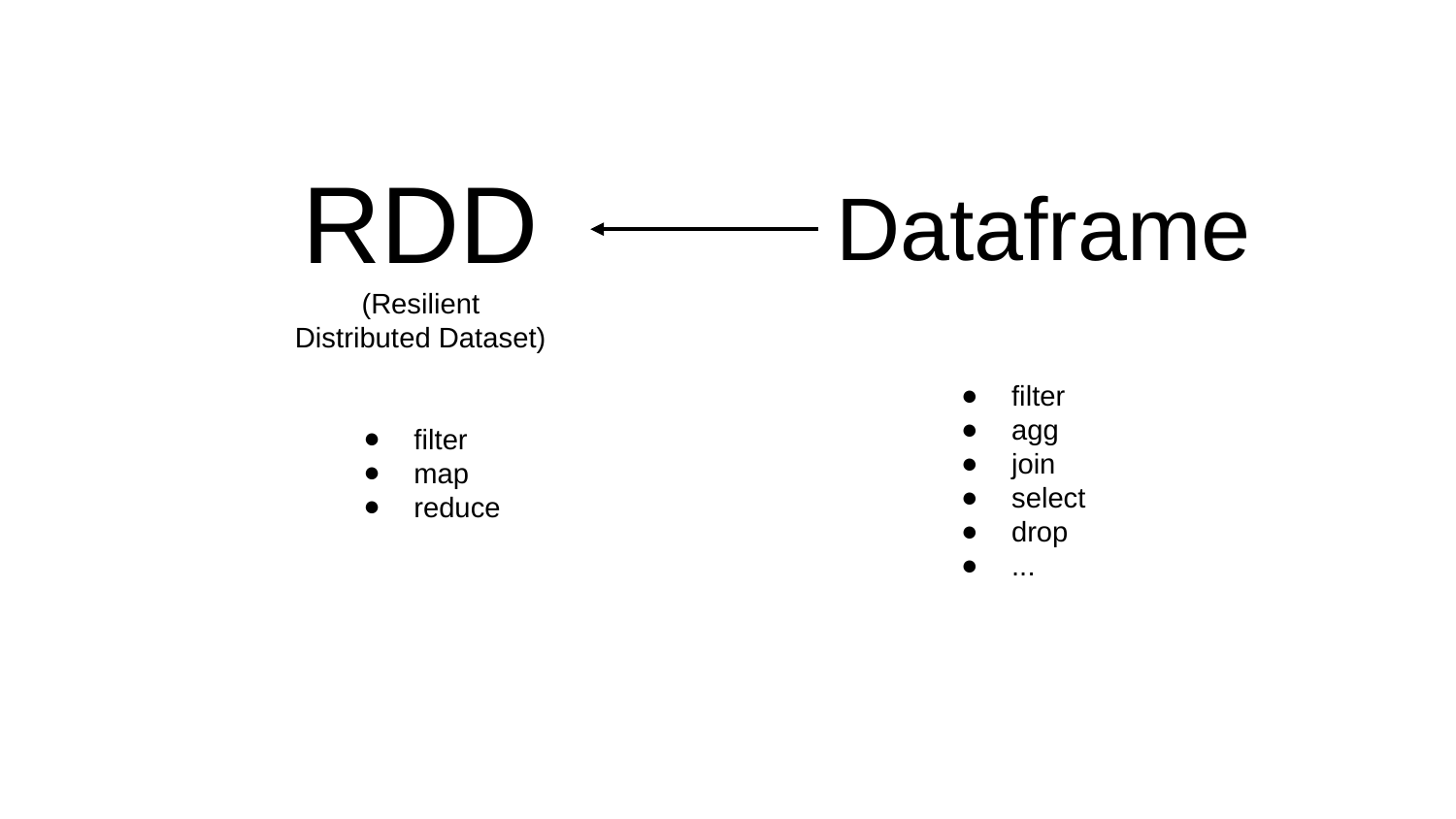

RDD
(Resilient Distributed Dataset)
Dataframe
filter
agg
join
select
drop
...
filter
map
reduce